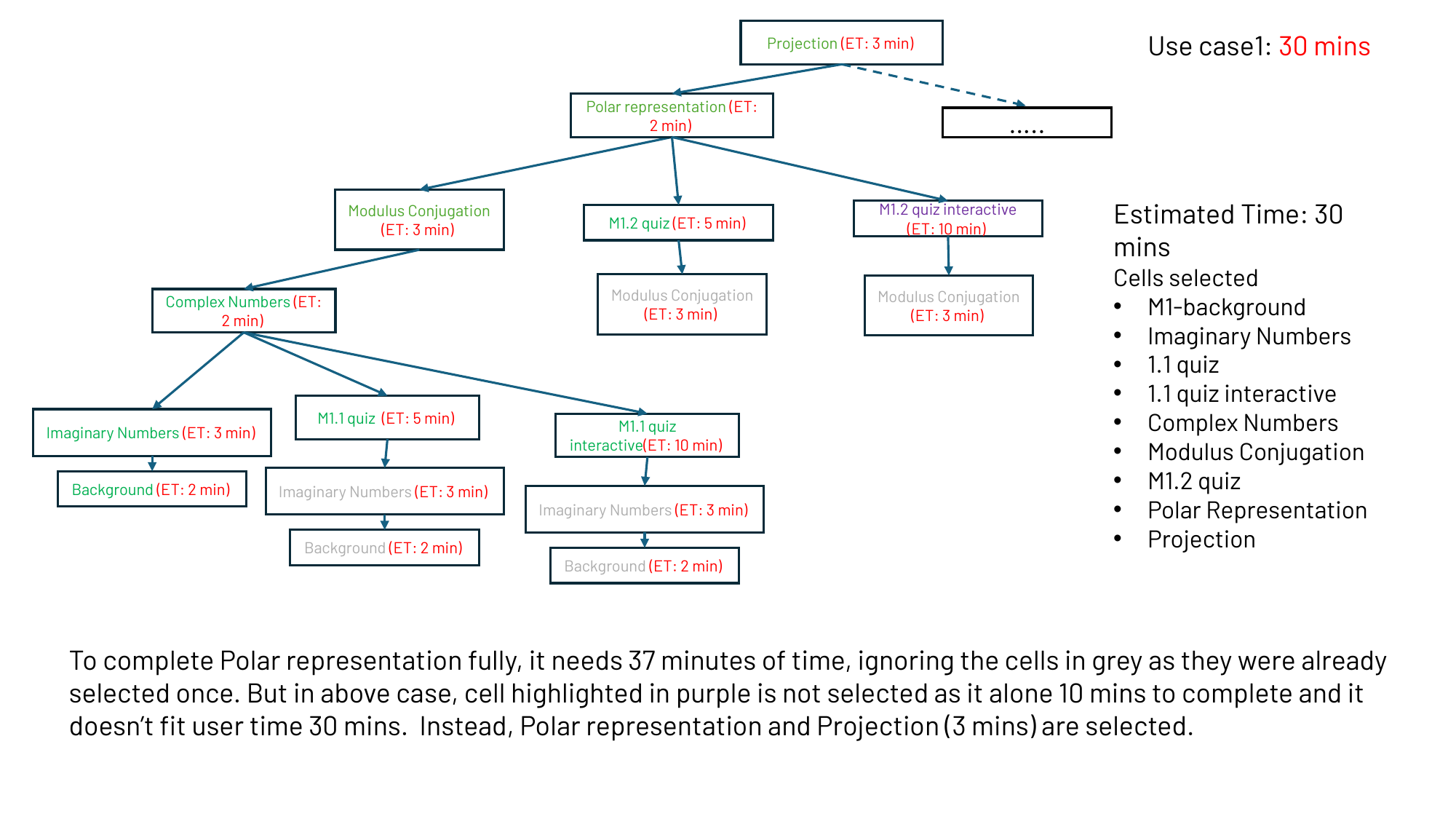

Projection (ET: 3 min)
Use case1: 30 mins
Polar representation (ET: 2 min)
…..
Modulus Conjugation (ET: 3 min)
Estimated Time: 30 mins
Cells selected
M1-background
Imaginary Numbers
1.1 quiz
1.1 quiz interactive
Complex Numbers
Modulus Conjugation
M1.2 quiz
Polar Representation
Projection
M1.2 quiz interactive (ET: 10 min)
M1.2 quiz (ET: 5 min)
Modulus Conjugation (ET: 3 min)
Modulus Conjugation (ET: 3 min)
Complex Numbers (ET: 2 min)
M1.1 quiz  (ET: 5 min)
Imaginary Numbers (ET: 3 min)
M1.1 quiz interactive(ET: 10 min)
Imaginary Numbers (ET: 3 min)
Background (ET: 2 min)
Imaginary Numbers (ET: 3 min)
Background (ET: 2 min)
Background (ET: 2 min)
To complete Polar representation fully, it needs 37 minutes of time, ignoring the cells in grey as they were already selected once. But in above case, cell highlighted in purple is not selected as it alone 10 mins to complete and it doesn’t fit user time 30 mins.  Instead, Polar representation and Projection (3 mins) are selected.